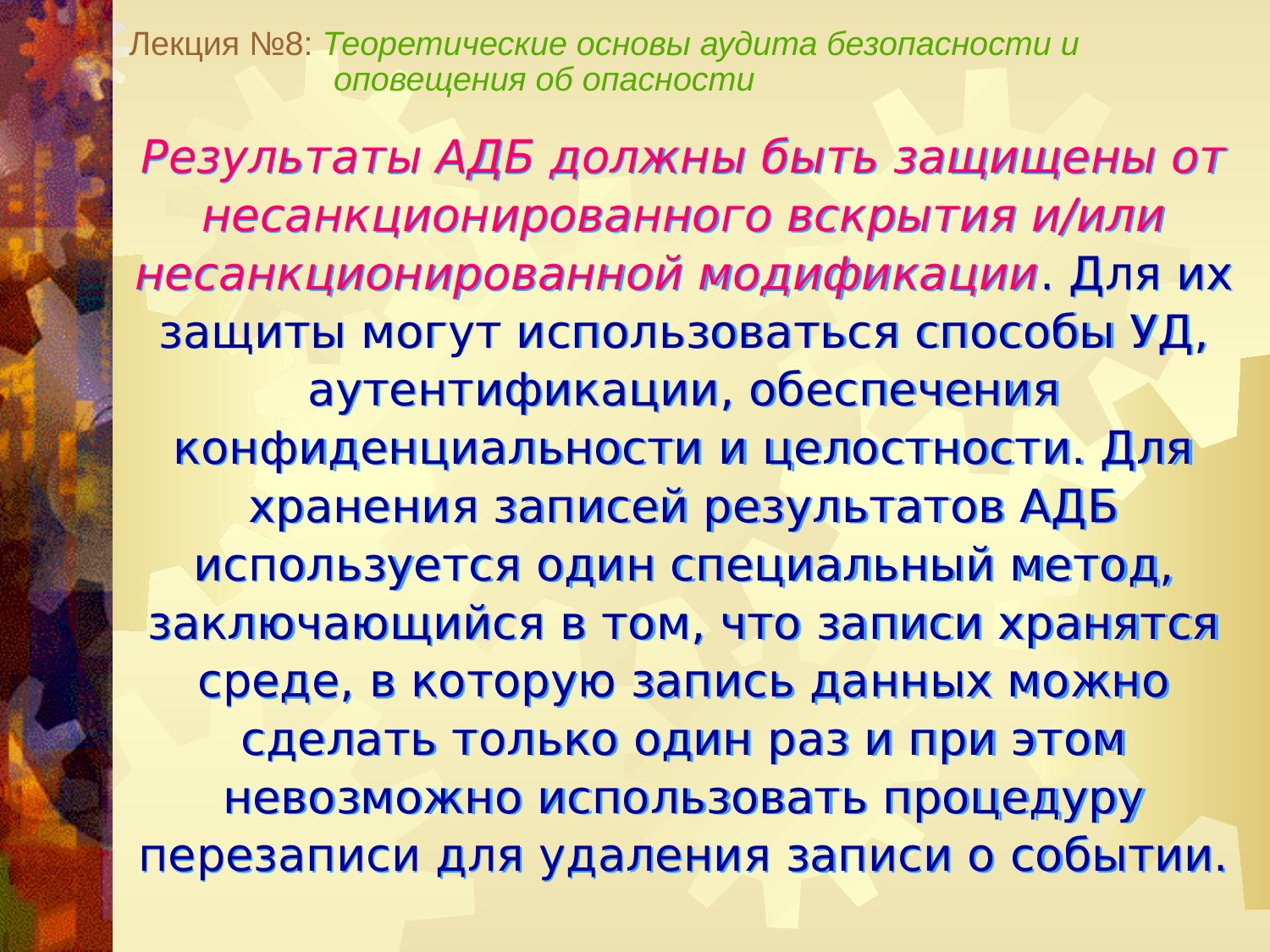

Лекция №8: Теоретические основы аудита безопасности и
                        оповещения об опасности
Результаты АДБ должны быть защищены от несанкционированного вскрытия и/или несанкционированной модификации. Для их защиты могут использоваться способы УД, аутентификации, обеспечения конфиденциальности и целостности. Для хранения записей результатов АДБ используется один специальный метод, заключающийся в том, что записи хранятся среде, в которую запись данных можно сделать только один раз и при этом невозможно использовать процедуру перезаписи для удаления записи о событии.